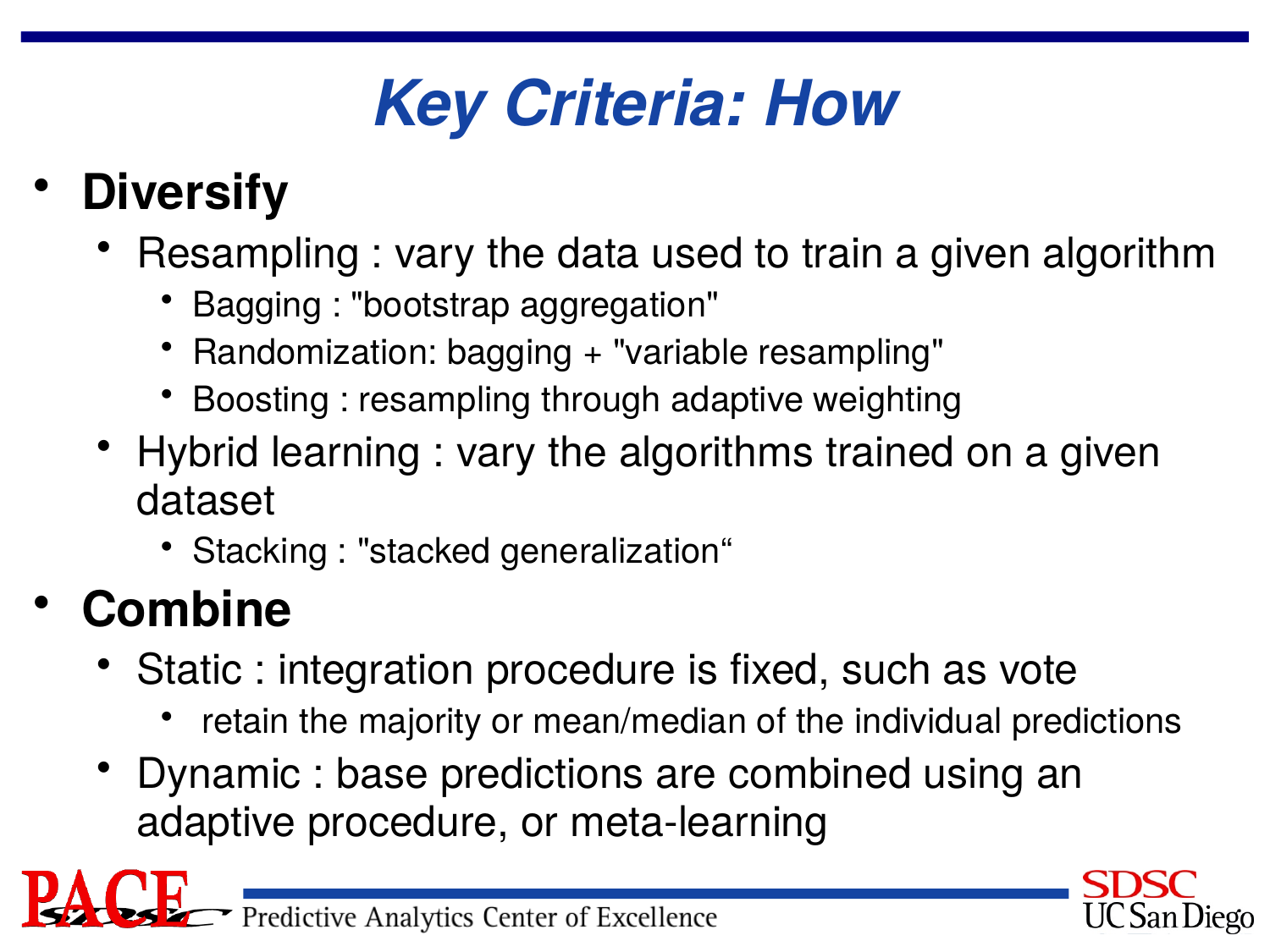

# Key Criteria: How
Diversify
Resampling : vary the data used to train a given algorithm
Bagging : "bootstrap aggregation"
Randomization: bagging + "variable resampling"
Boosting : resampling through adaptive weighting
Hybrid learning : vary the algorithms trained on a given dataset
Stacking : "stacked generalization“
Combine
Static : integration procedure is fixed, such as vote
 retain the majority or mean/median of the individual predictions
Dynamic : base predictions are combined using an adaptive procedure, or meta-learning